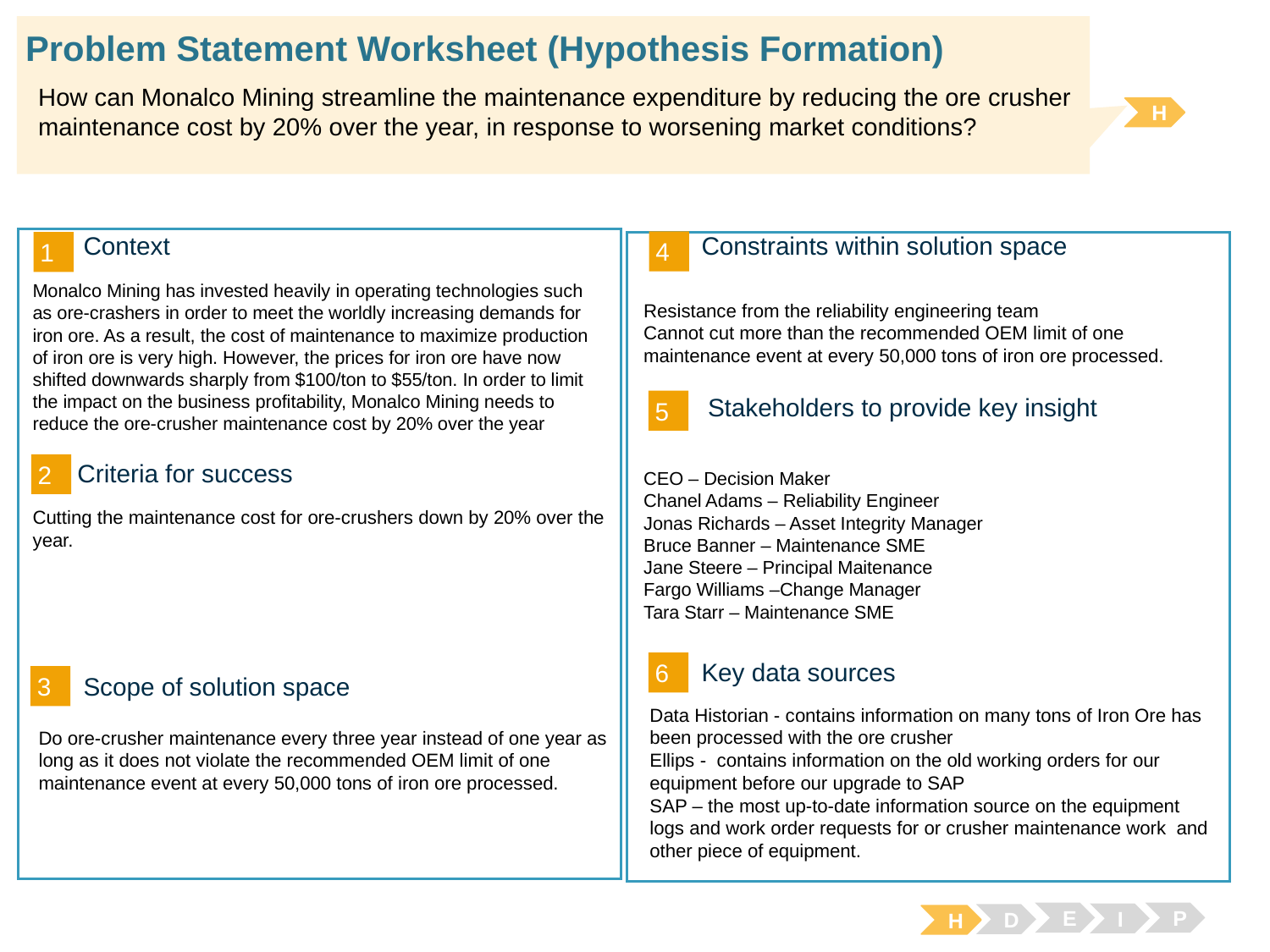

# Problem Statement Worksheet (Hypothesis Formation)
How can Monalco Mining streamline the maintenance expenditure by reducing the ore crusher maintenance cost by 20% over the year, in response to worsening market conditions?
H
Context
Constraints within solution space

4
1

Monalco Mining has invested heavily in operating technologies such as ore-crashers in order to meet the worldly increasing demands for iron ore. As a result, the cost of maintenance to maximize production of iron ore is very high. However, the prices for iron ore have now shifted downwards sharply from $100/ton to $55/ton. In order to limit the impact on the business profitability, Monalco Mining needs to reduce the ore-crusher maintenance cost by 20% over the year
Resistance from the reliability engineering team
Cannot cut more than the recommended OEM limit of one maintenance event at every 50,000 tons of iron ore processed.
Stakeholders to provide key insight
5
2
Criteria for success
CEO – Decision Maker
Chanel Adams – Reliability Engineer
Jonas Richards – Asset Integrity Manager
Bruce Banner – Maintenance SME
Jane Steere – Principal Maitenance
Fargo Williams –Change Manager
Tara Starr – Maintenance SME

Cutting the maintenance cost for ore-crushers down by 20% over the year.
6
Key data sources
3
Scope of solution space
Data Historian - contains information on many tons of Iron Ore has been processed with the ore crusher
Ellips -  contains information on the old working orders for our equipment before our upgrade to SAP
SAP – the most up-to-date information source on the equipment  logs and work order requests for or crusher maintenance work  and other piece of equipment.
Do ore-crusher maintenance every three year instead of one year as long as it does not violate the recommended OEM limit of one maintenance event at every 50,000 tons of iron ore processed.
E
P
I
D
H